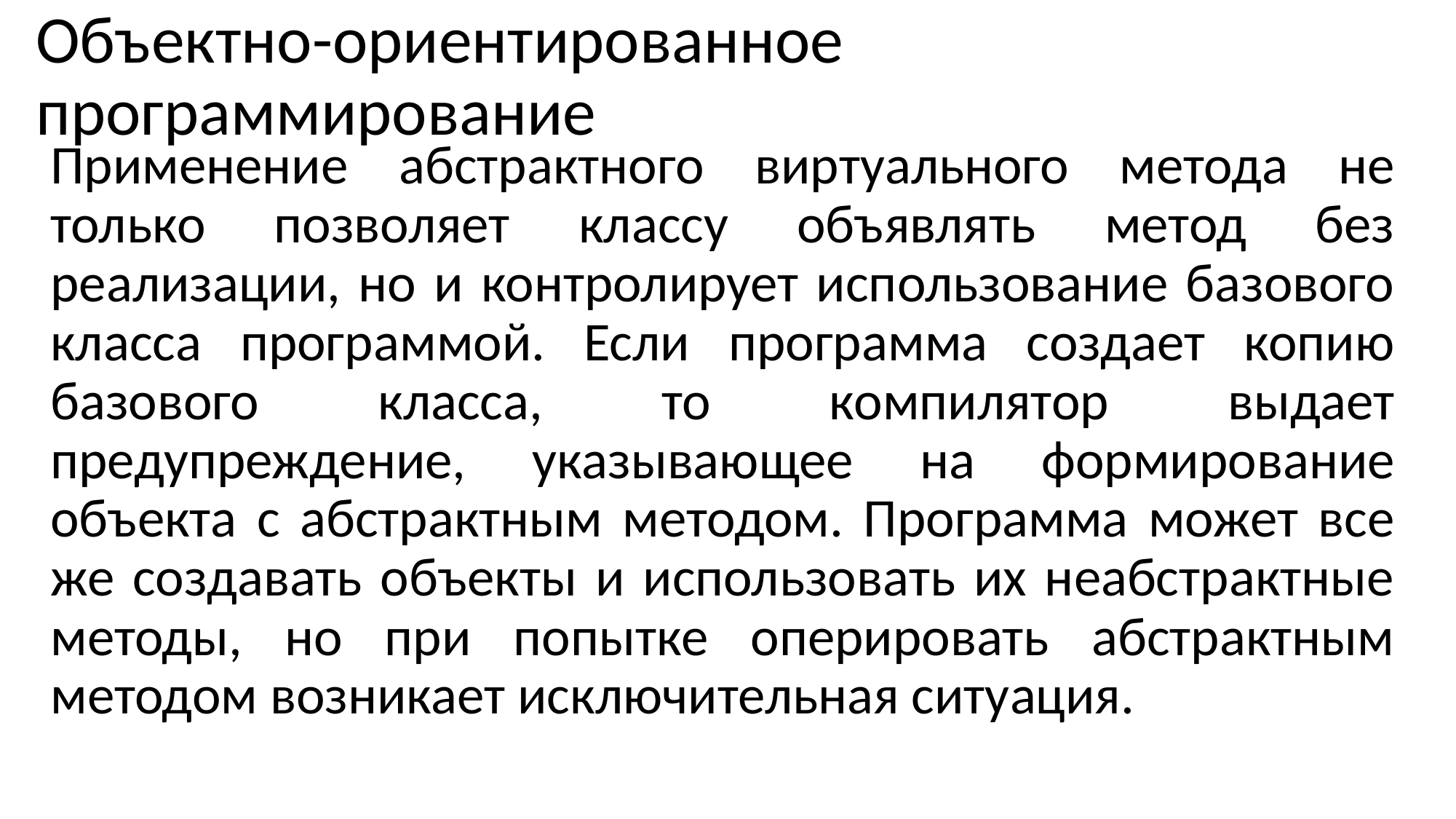

# Объектно-ориентированное программирование
Применение абстрактного виртуального метода не только позволяет классу объявлять метод без реализации, но и контролирует использование базового класса программой. Если программа создает копию базового класса, то компилятор выдает предупреждение, указывающее на формирование объекта с абстрактным методом. Программа может все же создавать объекты и использовать их неабстрактные методы, но при попытке оперировать абстрактным методом возникает исключительная ситуация.